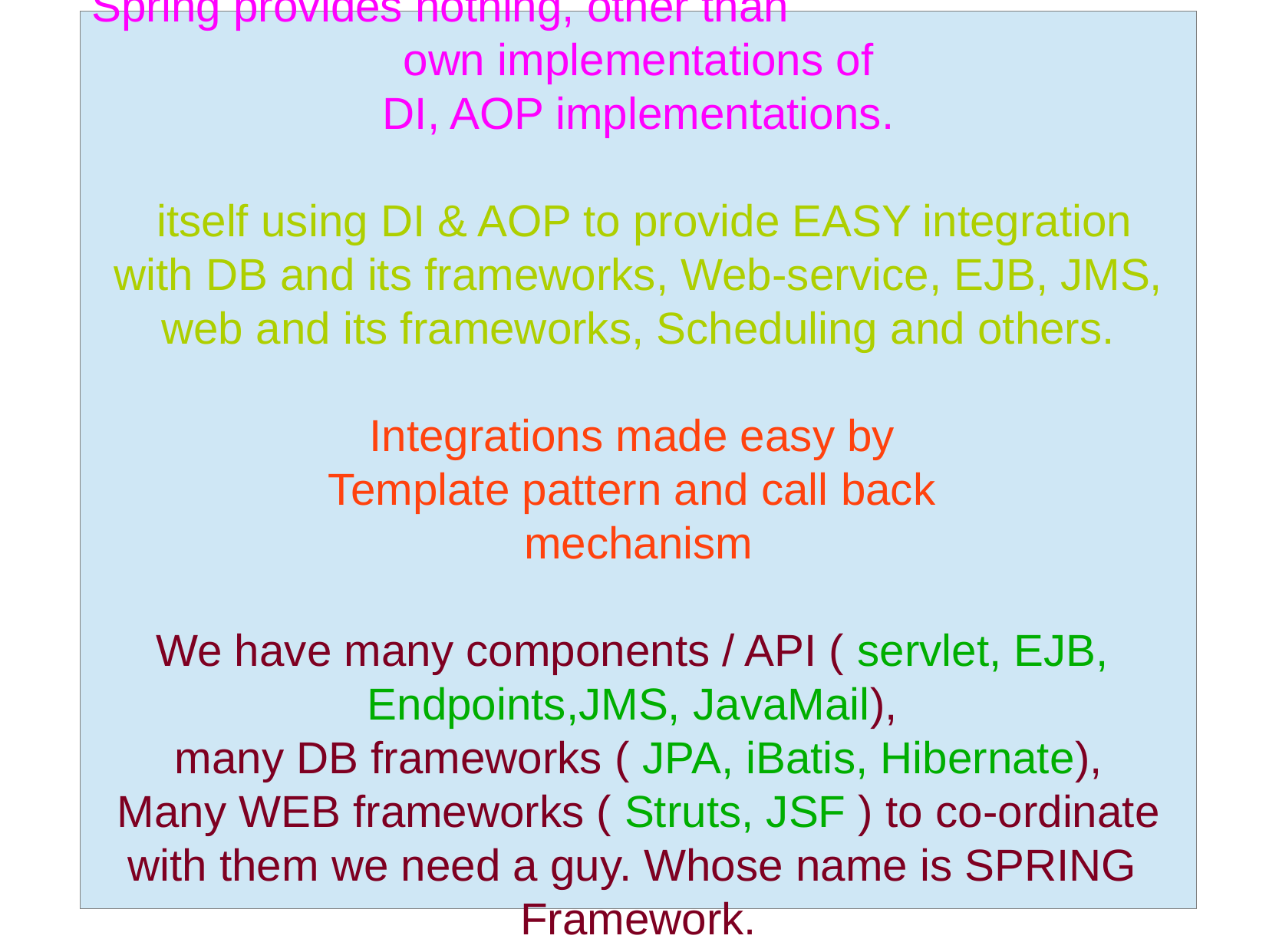

Spring provides nothing, other than
own implementations of
DI, AOP implementations.

 itself using DI & AOP to provide EASY integration
with DB and its frameworks, Web-service, EJB, JMS,
web and its frameworks, Scheduling and others.

Integrations made easy by
Template pattern and call back
mechanism

We have many components / API ( servlet, EJB,
Endpoints,JMS, JavaMail),
many DB frameworks ( JPA, iBatis, Hibernate),
Many WEB frameworks ( Struts, JSF ) to co-ordinate
with them we need a guy. Whose name is SPRING
Framework.